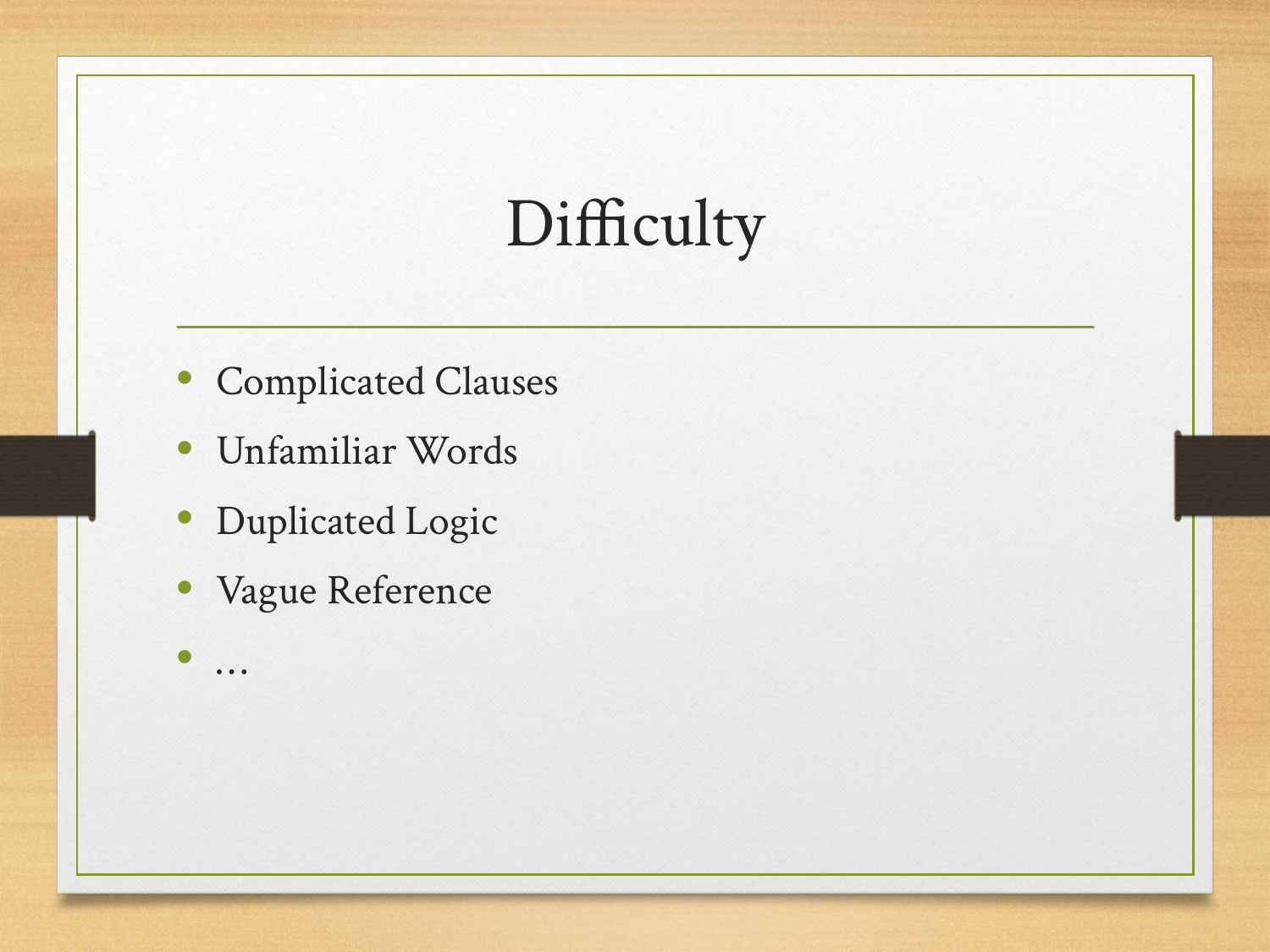

# Difficulty
Complicated Clauses
Unfamiliar Words
Duplicated Logic
Vague Reference
…